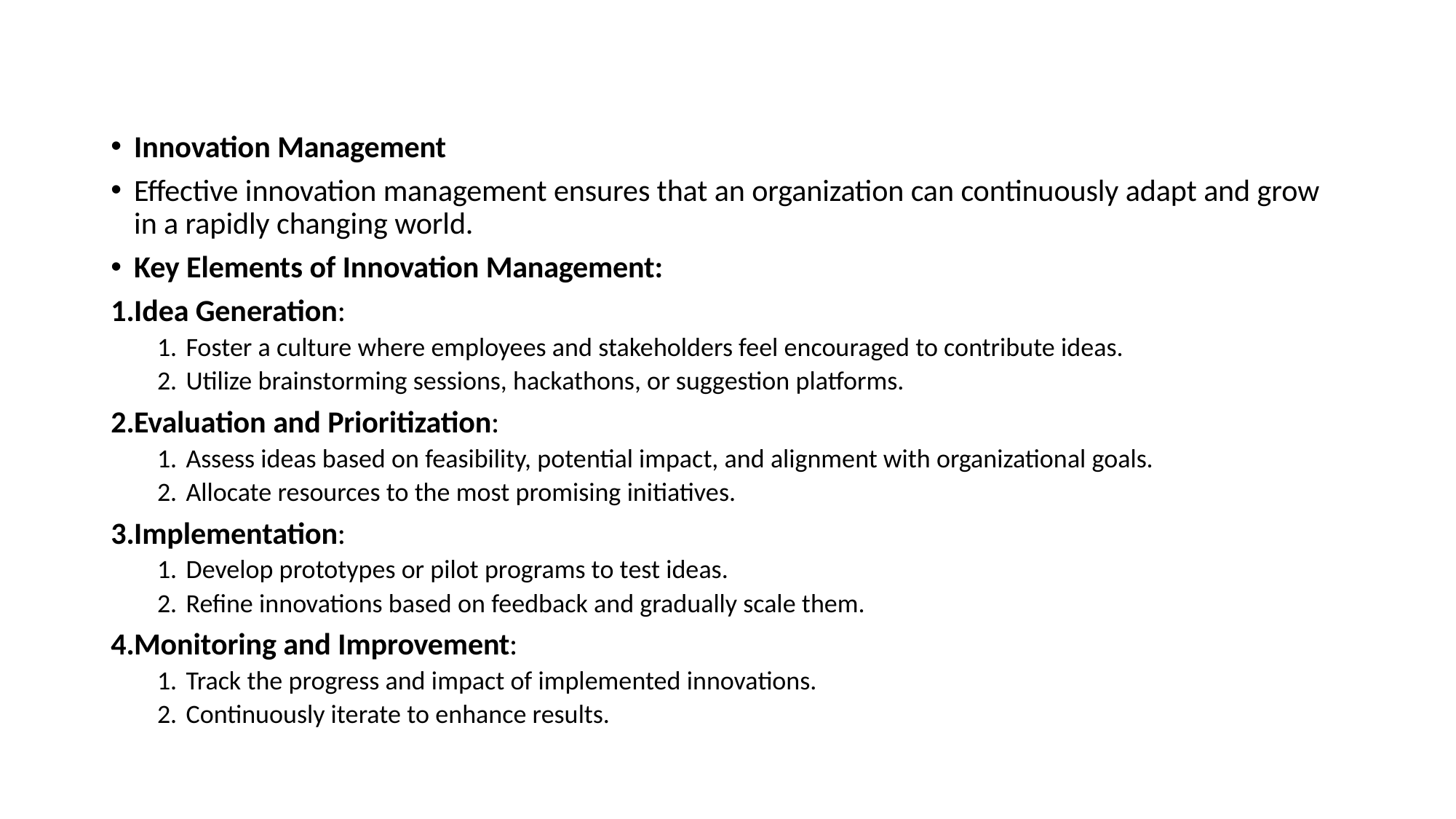

#
Innovation Management
Effective innovation management ensures that an organization can continuously adapt and grow in a rapidly changing world.
Key Elements of Innovation Management:
Idea Generation:
Foster a culture where employees and stakeholders feel encouraged to contribute ideas.
Utilize brainstorming sessions, hackathons, or suggestion platforms.
Evaluation and Prioritization:
Assess ideas based on feasibility, potential impact, and alignment with organizational goals.
Allocate resources to the most promising initiatives.
Implementation:
Develop prototypes or pilot programs to test ideas.
Refine innovations based on feedback and gradually scale them.
Monitoring and Improvement:
Track the progress and impact of implemented innovations.
Continuously iterate to enhance results.